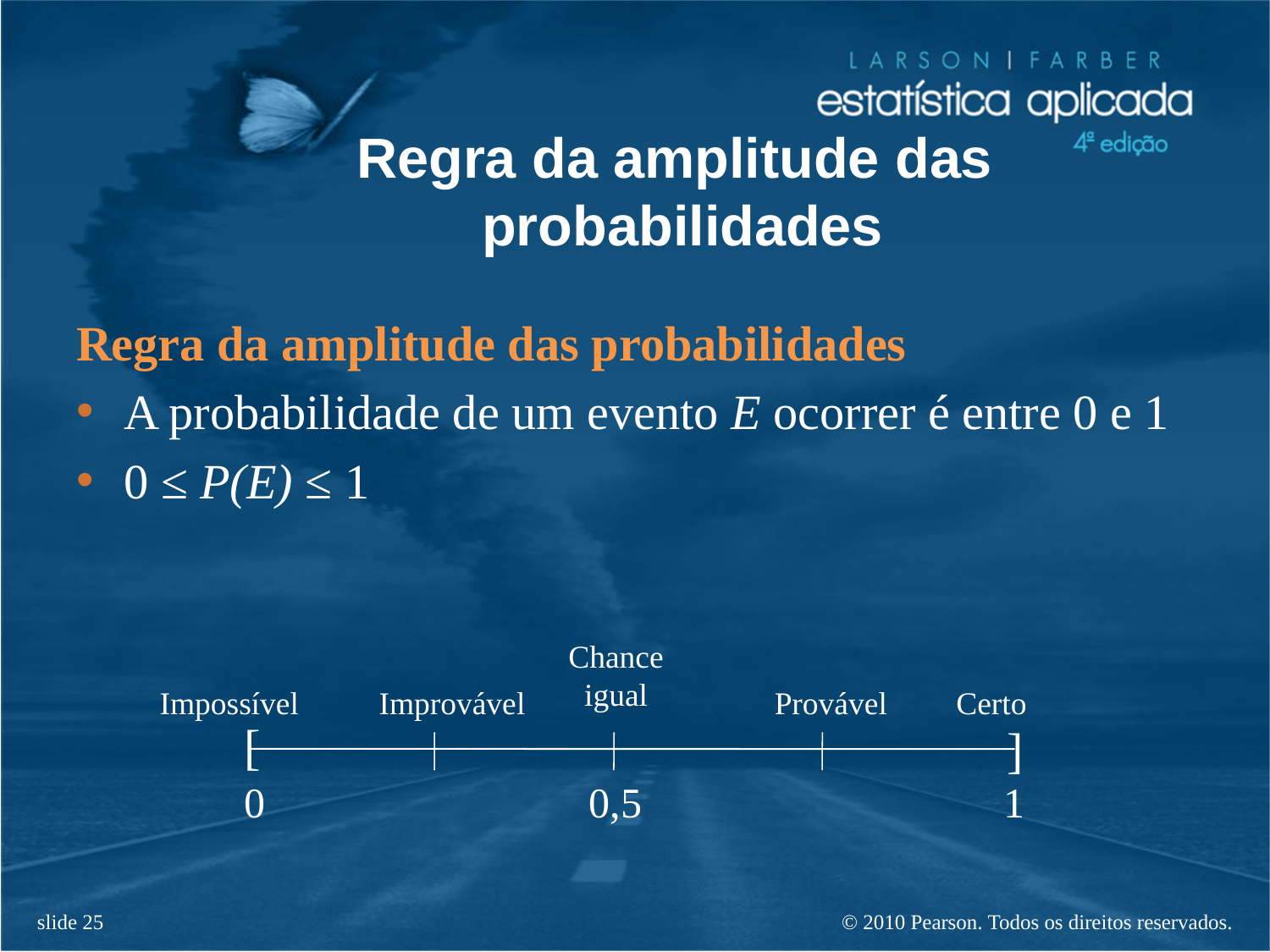

# Regra da amplitude das probabilidades
Regra da amplitude das probabilidades
A probabilidade de um evento E ocorrer é entre 0 e 1
0 ≤ P(E) ≤ 1
Chance igual
Impossível
Improvável
Provável
Certo
[
]
0
0,5
1